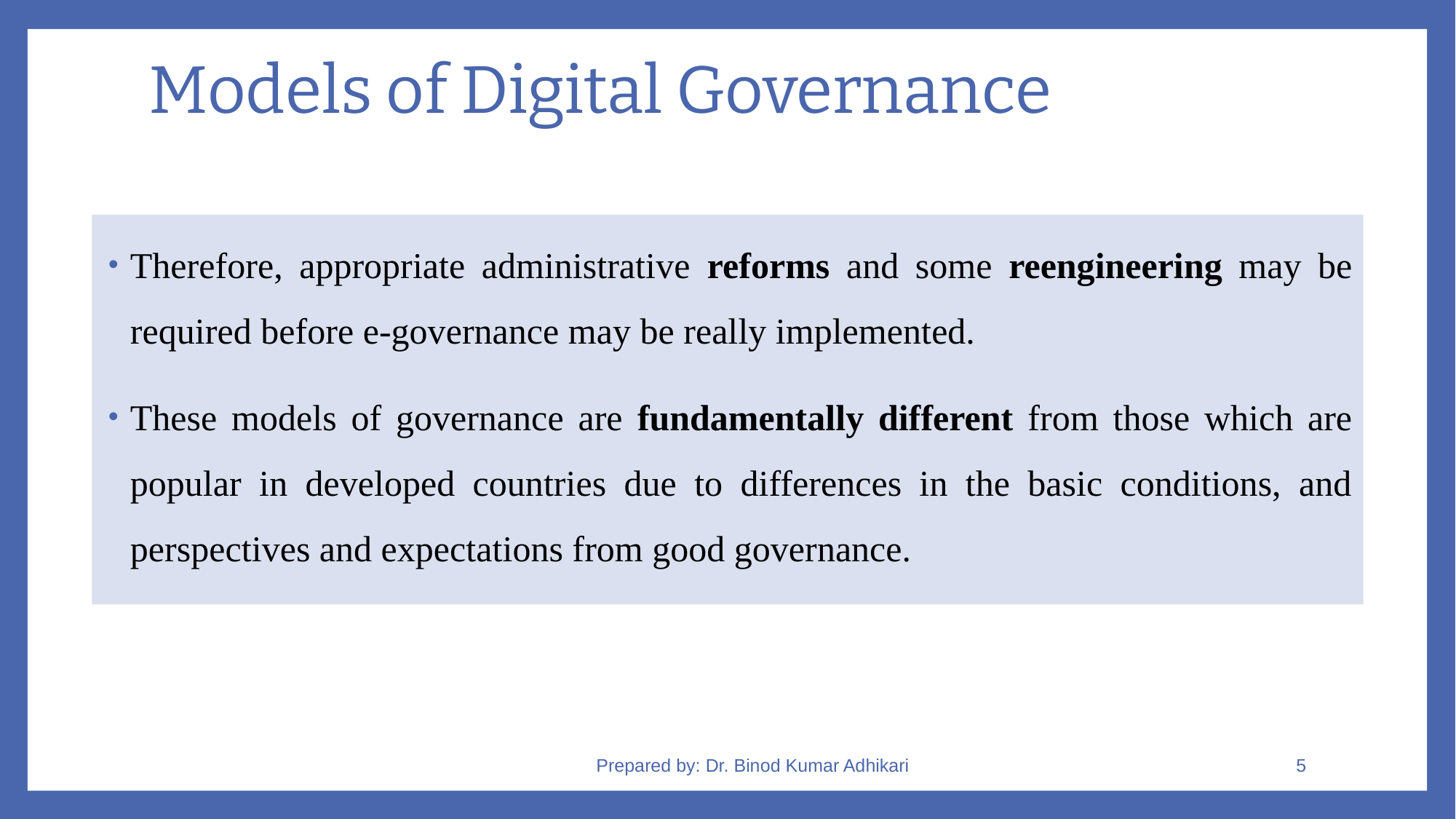

# Models of Digital Governance
Therefore, appropriate administrative reforms and some reengineering may be required before e-governance may be really implemented.
These models of governance are fundamentally different from those which are popular in developed countries due to differences in the basic conditions, and perspectives and expectations from good governance.
Prepared by: Dr. Binod Kumar Adhikari
5